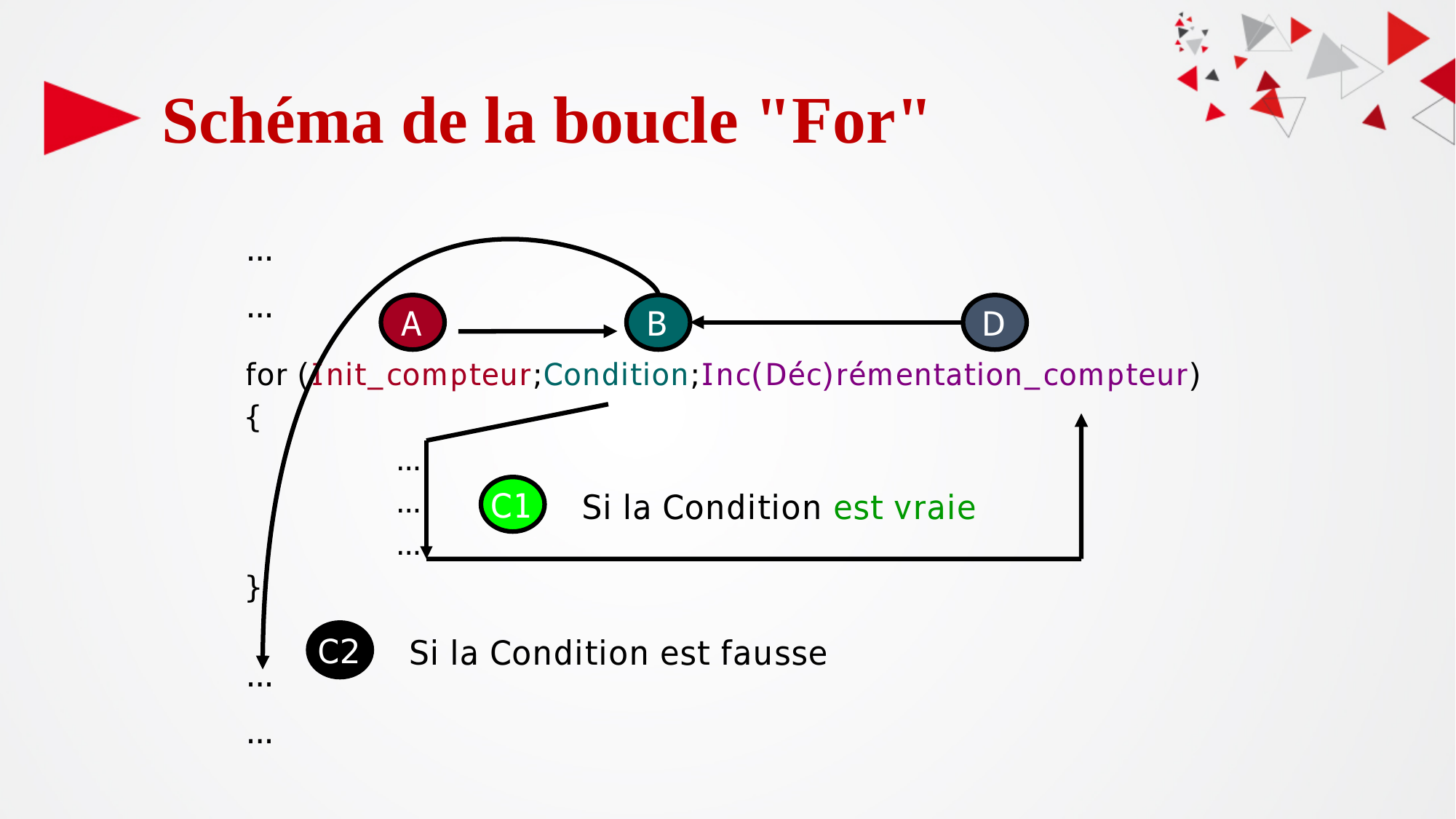

# Schéma de la boucle "For"
…
…
A
B
D
for (Init_compteur;Condition;Inc(Déc)rémentation_compteur)
{
     	…
     	…
     	…
}

C1
Si la Condition est vraie

C2
Si la Condition est fausse
…
…
7